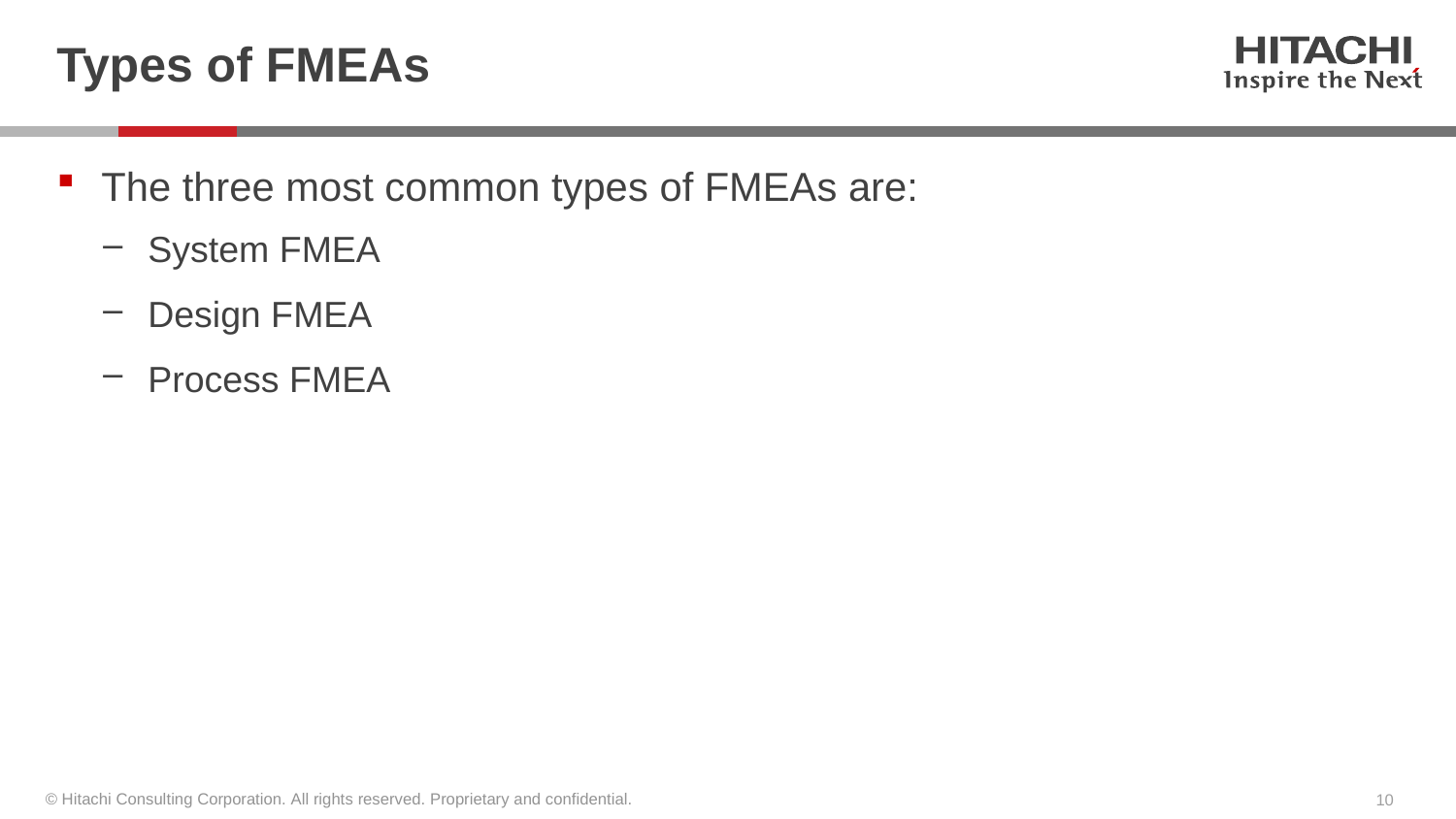

# Types of FMEAs
The three most common types of FMEAs are:
System FMEA
Design FMEA
Process FMEA